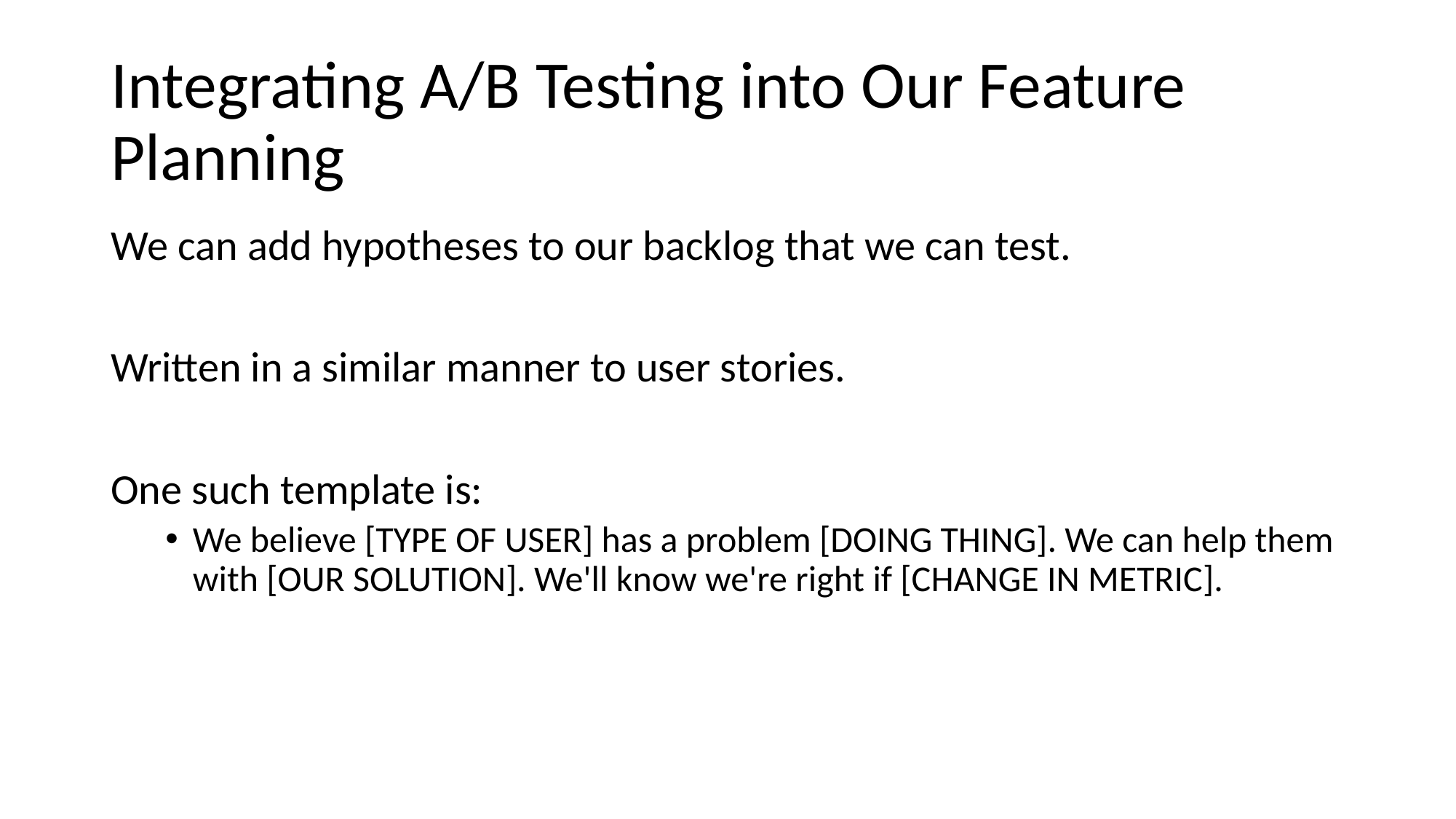

# Integrating A/B Testing into Our Feature Planning
We can add hypotheses to our backlog that we can test.

Written in a similar manner to user stories.

One such template is:
We believe [TYPE OF USER] has a problem [DOING THING]. We can help them with [OUR SOLUTION]. We'll know we're right if [CHANGE IN METRIC].